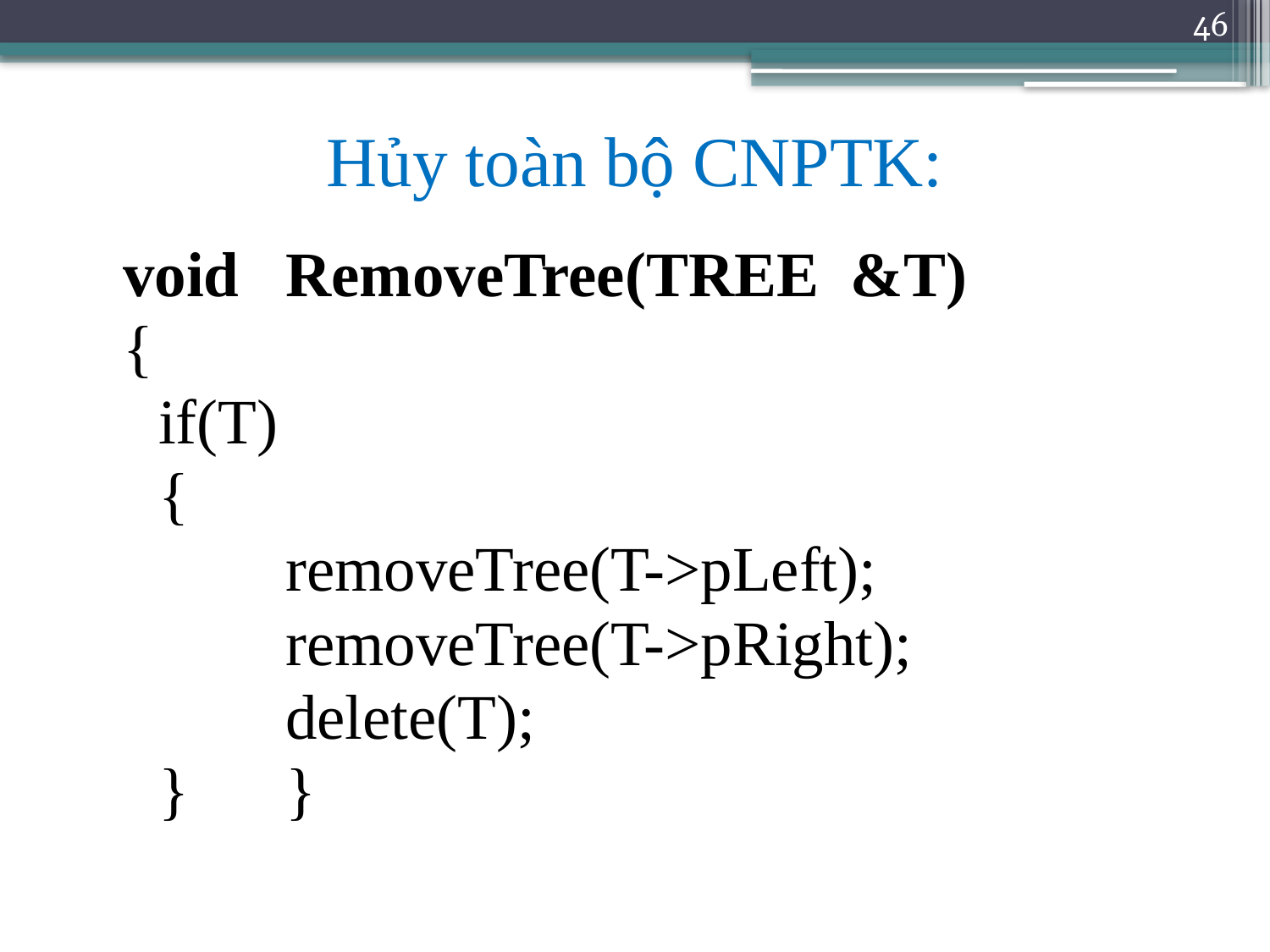

46
# Hủy toàn bộ CNPTK:
void	RemoveTree(TREE  &T)
{
	if(T)
	{
		removeTree(T->pLeft);
		removeTree(T->pRight);
		delete(T);
	}	}